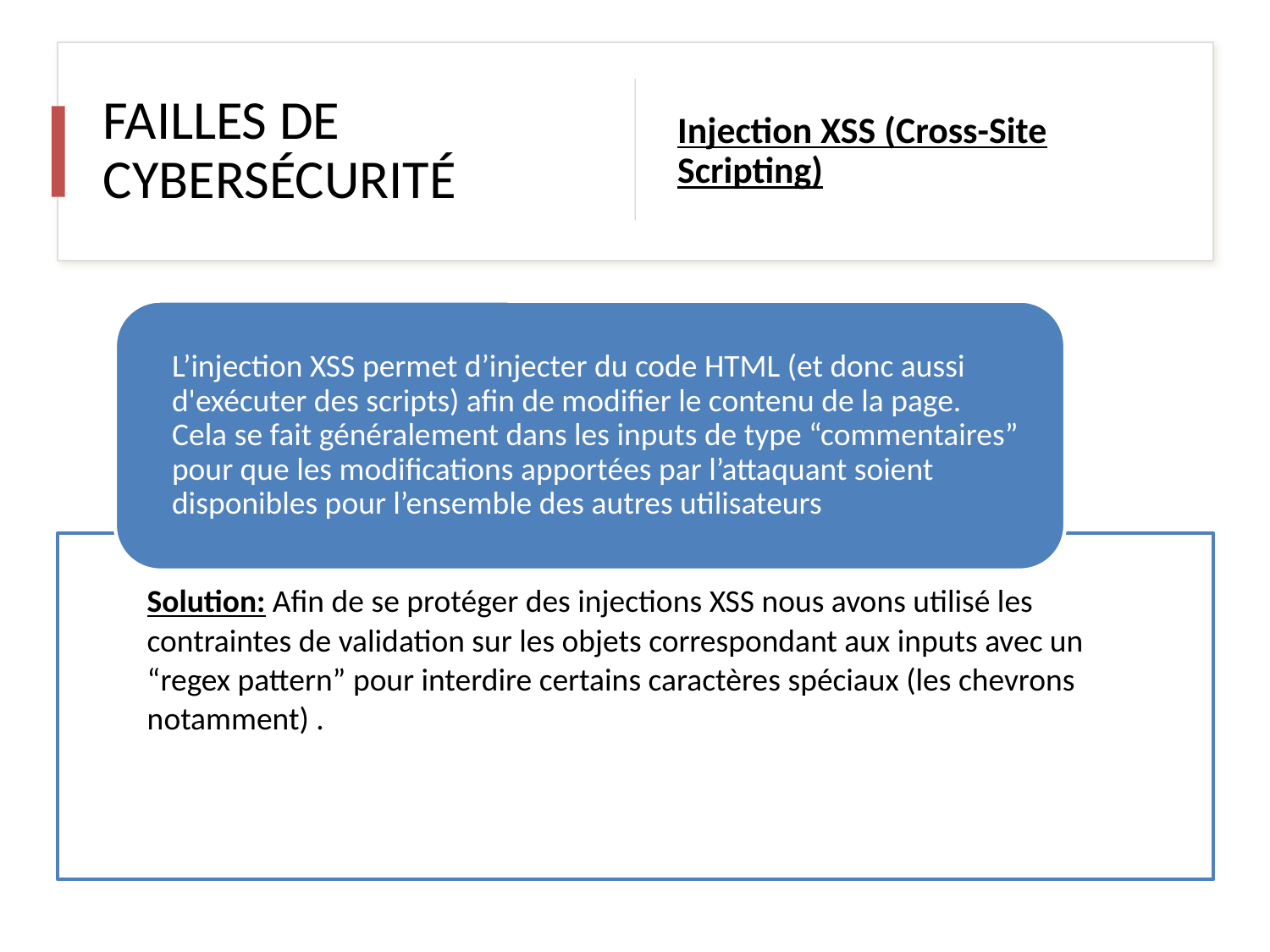

FAILLES DE CYBERSÉCURITÉ
Injection XSS (Cross-Site Scripting)

Solution: Afin de se protéger des injections XSS nous avons utilisé les
contraintes de validation sur les objets correspondant aux inputs avec un
“regex pattern” pour interdire certains caractères spéciaux (les chevrons
notamment) .
L’injection XSS permet d’injecter du code HTML (et donc aussi d'exécuter des scripts) afin de modifier le contenu de la page. Cela se fait généralement dans les inputs de type “commentaires” pour que les modifications apportées par l’attaquant soient disponibles pour l’ensemble des autres utilisateurs